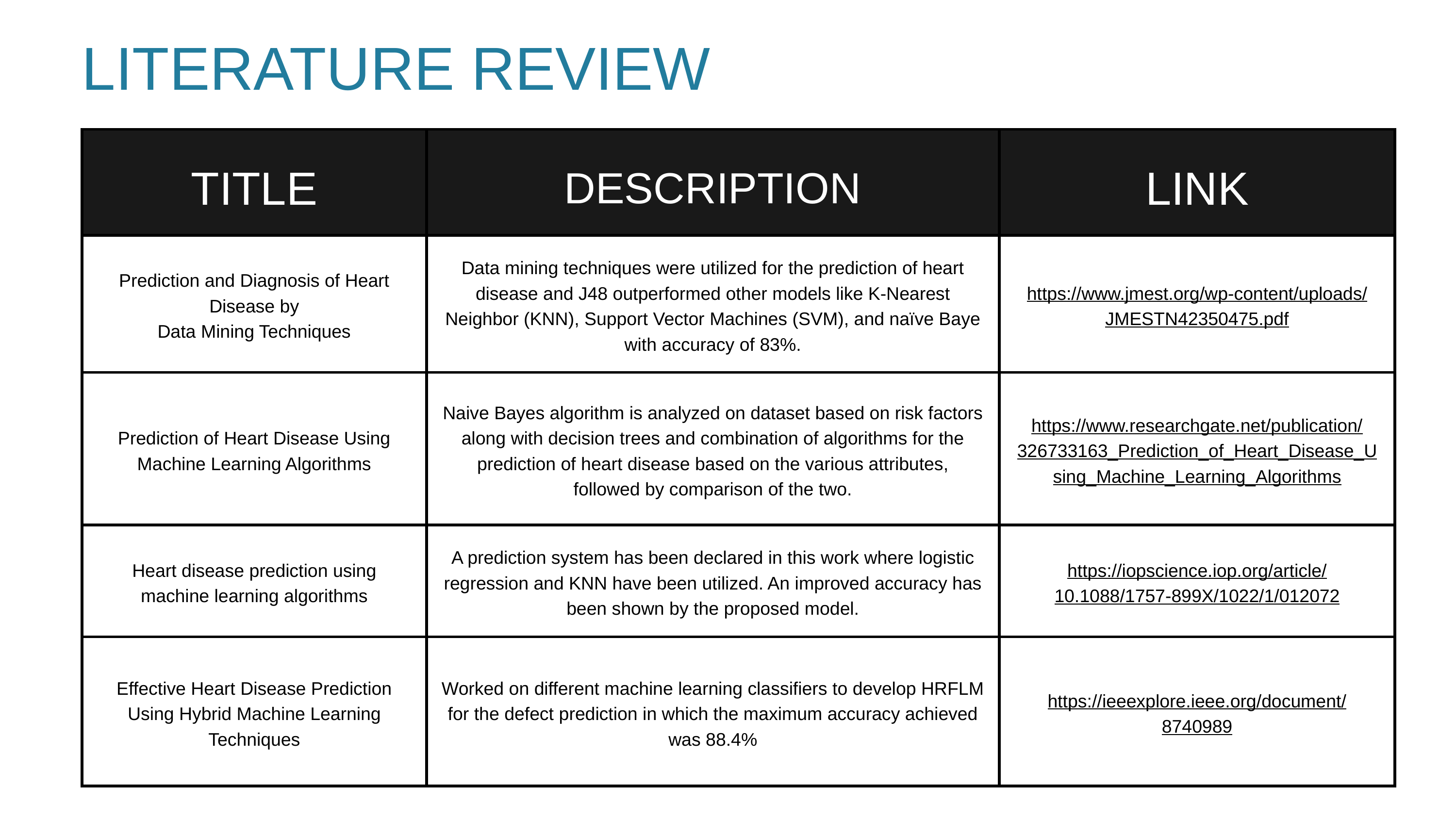

LITERATURE REVIEW
| TITLE | DESCRIPTION | LINK |
| --- | --- | --- |
| Prediction and Diagnosis of Heart Disease by Data Mining Techniques | Data mining techniques were utilized for the prediction of heart disease and J48 outperformed other models like K-Nearest Neighbor (KNN), Support Vector Machines (SVM), and naïve Baye with accuracy of 83%. | https://www.jmest.org/wp-content/uploads/JMESTN42350475.pdf |
| Prediction of Heart Disease Using Machine Learning Algorithms | Naive Bayes algorithm is analyzed on dataset based on risk factors along with decision trees and combination of algorithms for the prediction of heart disease based on the various attributes, followed by comparison of the two. | https://www.researchgate.net/publication/326733163\_Prediction\_of\_Heart\_Disease\_Using\_Machine\_Learning\_Algorithms |
| Heart disease prediction using machine learning algorithms | A prediction system has been declared in this work where logistic regression and KNN have been utilized. An improved accuracy has been shown by the proposed model. | https://iopscience.iop.org/article/10.1088/1757-899X/1022/1/012072 |
| Effective Heart Disease Prediction Using Hybrid Machine Learning Techniques | Worked on different machine learning classifiers to develop HRFLM for the defect prediction in which the maximum accuracy achieved was 88.4% | https://ieeexplore.ieee.org/document/8740989 |